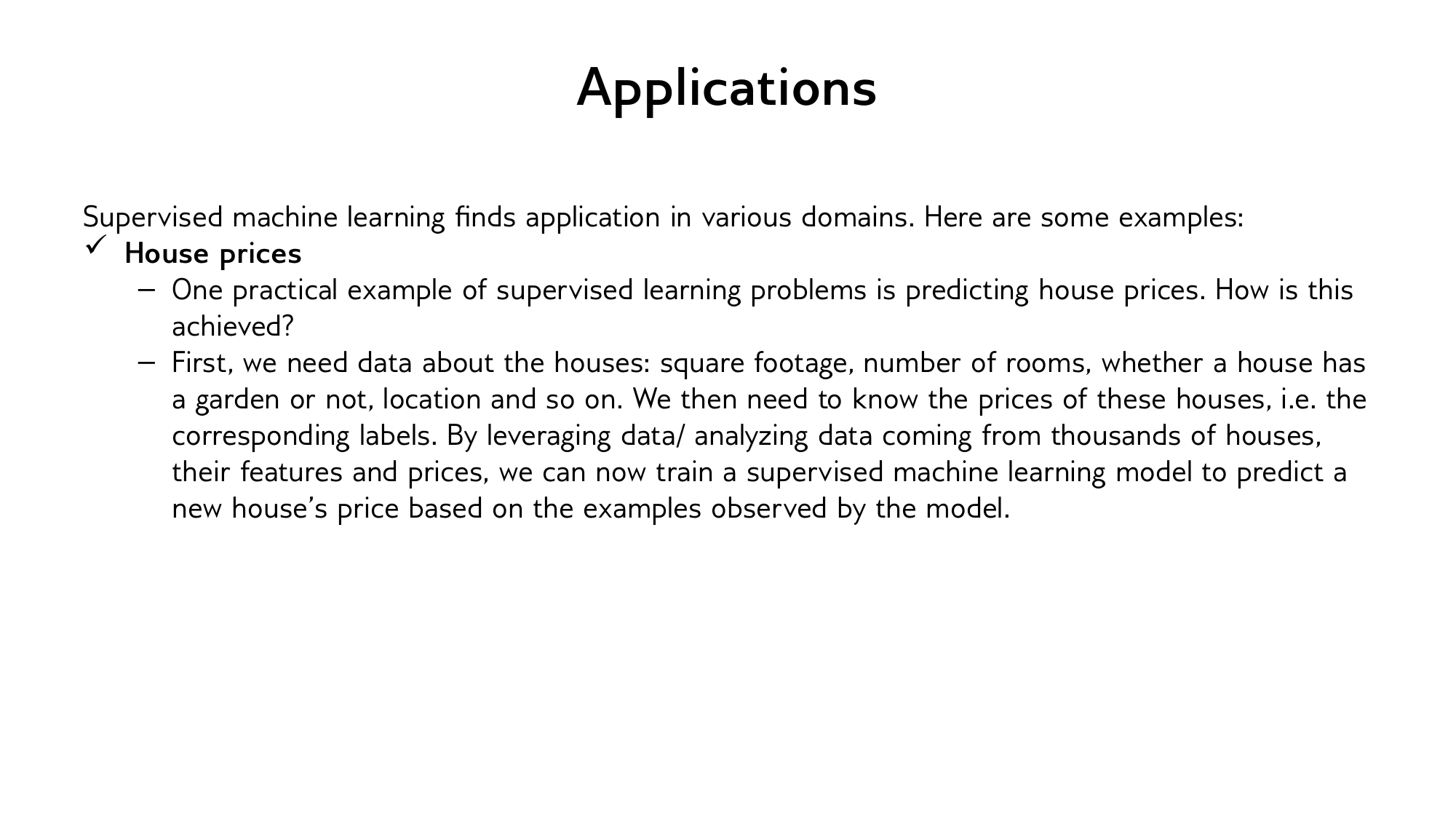

# Applications
Supervised machine learning finds application in various domains. Here are some examples:
House prices
One practical example of supervised learning problems is predicting house prices. How is this achieved?
First, we need data about the houses: square footage, number of rooms, whether a house has a garden or not, location and so on. We then need to know the prices of these houses, i.e. the corresponding labels. By leveraging data/ analyzing data coming from thousands of houses, their features and prices, we can now train a supervised machine learning model to predict a new house’s price based on the examples observed by the model.